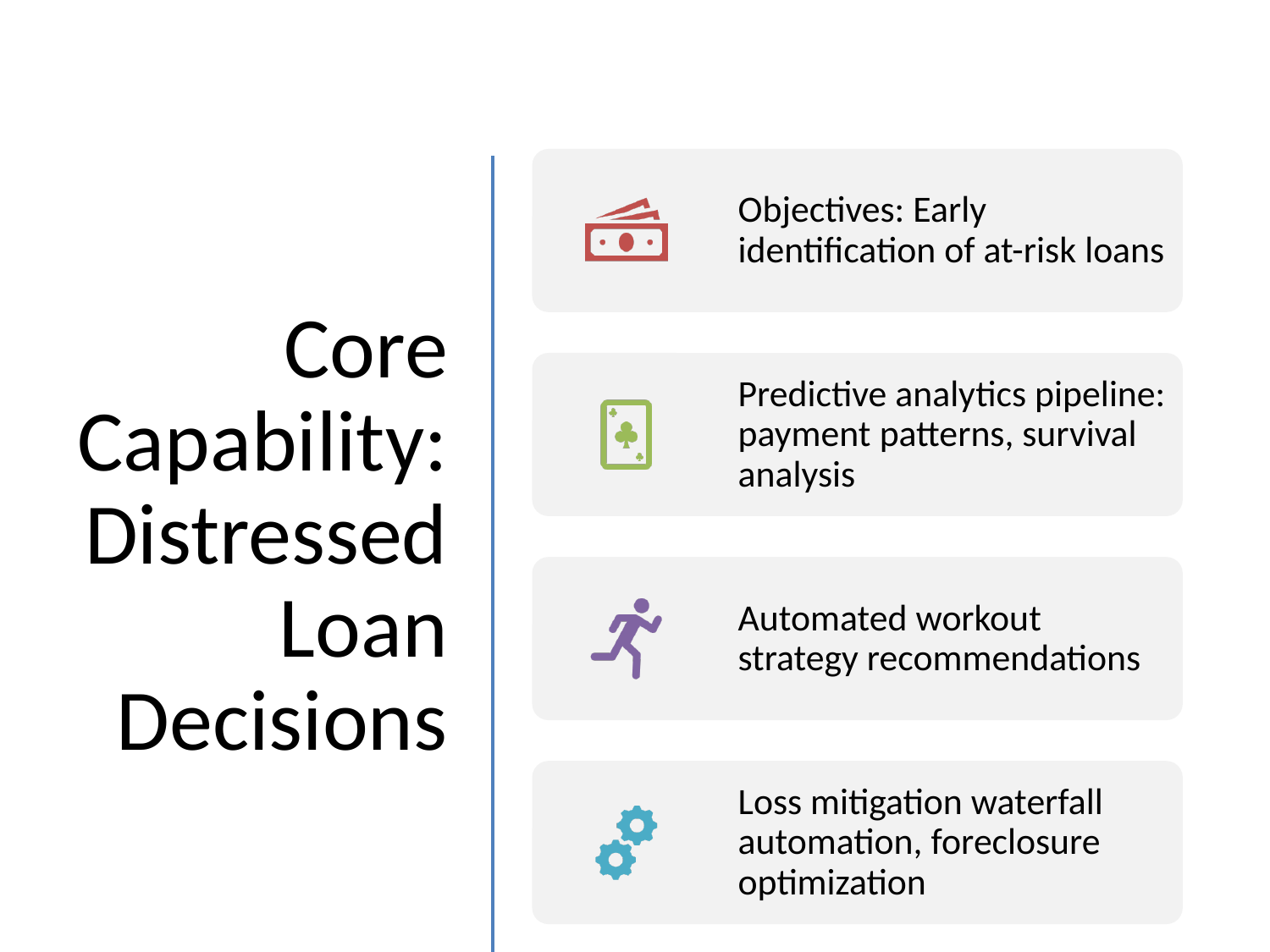

# Core Capability: Distressed Loan Decisions
Objectives: Early identification of at-risk loans
Predictive analytics pipeline: payment patterns, survival analysis
Automated workout strategy recommendations
Loss mitigation waterfall automation, foreclosure optimization